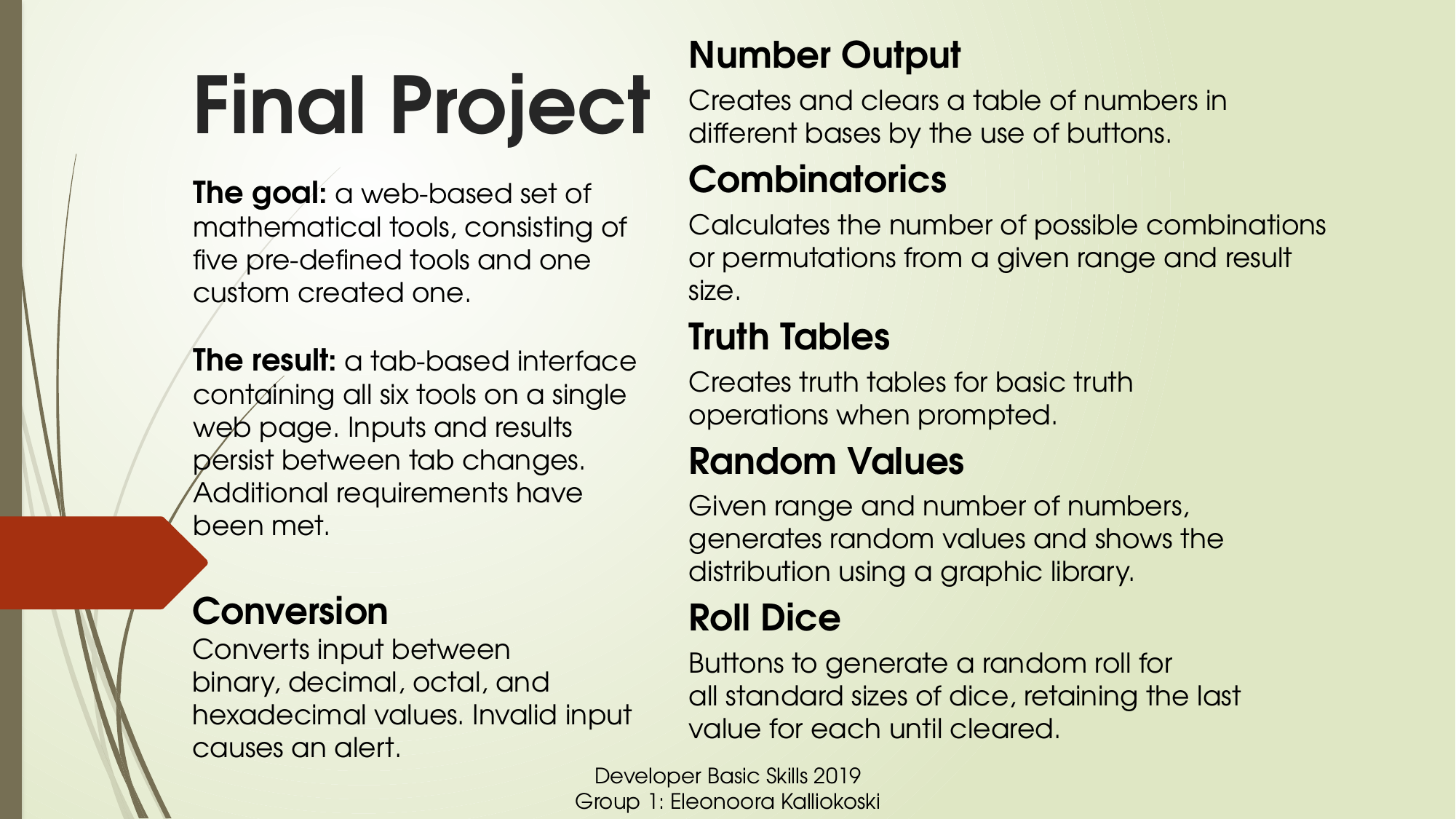

Number Output
Creates and clears a table of numbers in different bases by the use of buttons.
Combinatorics
Calculates the number of possible combinations or permutations from a given range and result size.
Truth Tables
Creates truth tables for basic truth operations when prompted.
Random Values
Given range and number of numbers, generates random values and shows the distribution using a graphic library.
Roll Dice
Buttons to generate a random roll for all standard sizes of dice, retaining the last value for each until cleared.

# Final Project

The goal: a web-based set of mathematical tools, consisting of five pre-defined tools and one custom created one.

The result: a tab-based interface containing all six tools on a single web page. Inputs and results persist between tab changes. Additional requirements have been met.
Conversion
Converts input between binary, decimal, octal, and hexadecimal values. Invalid input causes an alert.
Developer Basic Skills 2019
Group 1: Eleonoora Kalliokoski